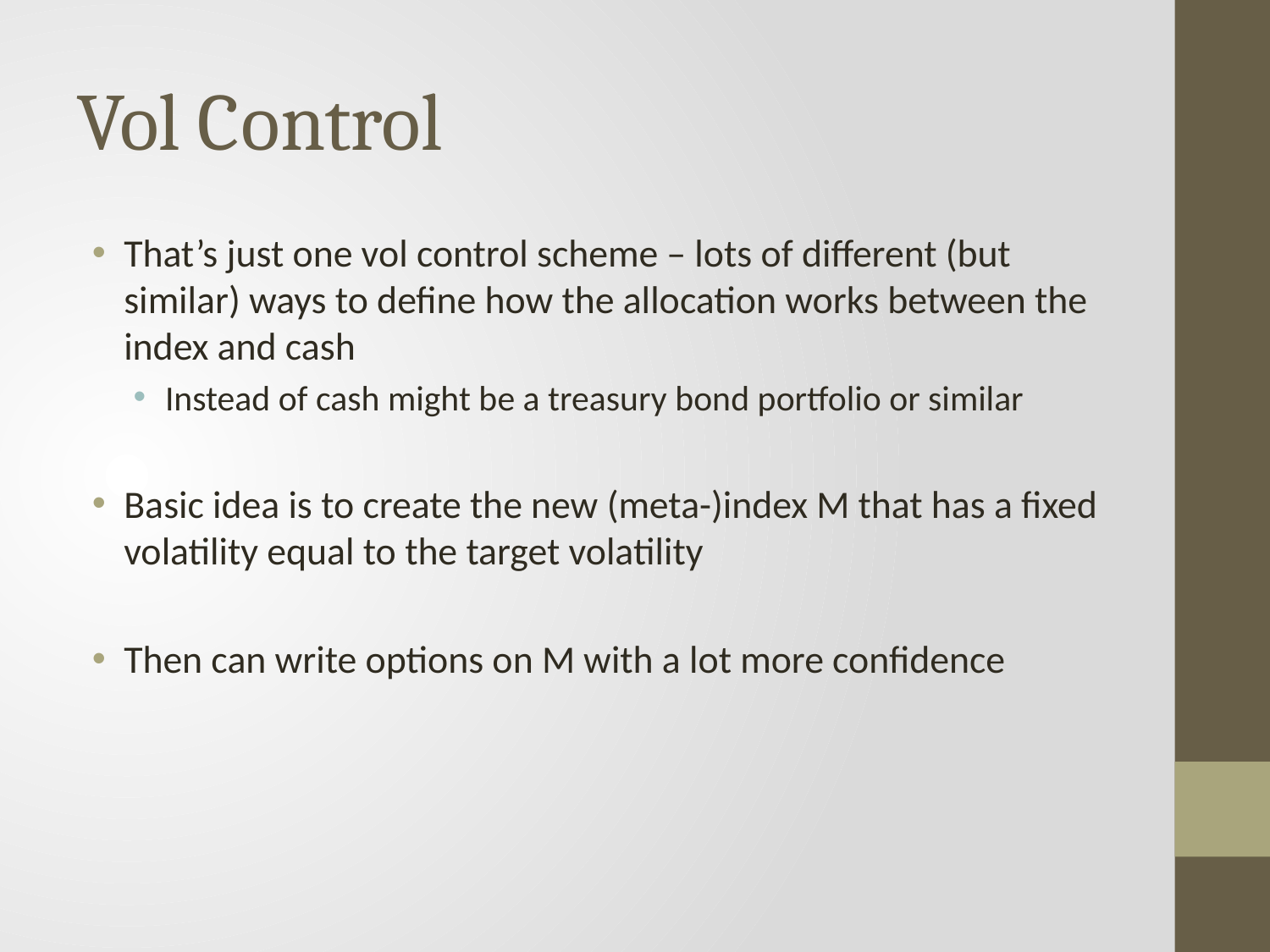

# Vol Control
That’s just one vol control scheme – lots of different (but similar) ways to define how the allocation works between the index and cash
Instead of cash might be a treasury bond portfolio or similar

Basic idea is to create the new (meta-)index M that has a fixed volatility equal to the target volatility

Then can write options on M with a lot more confidence